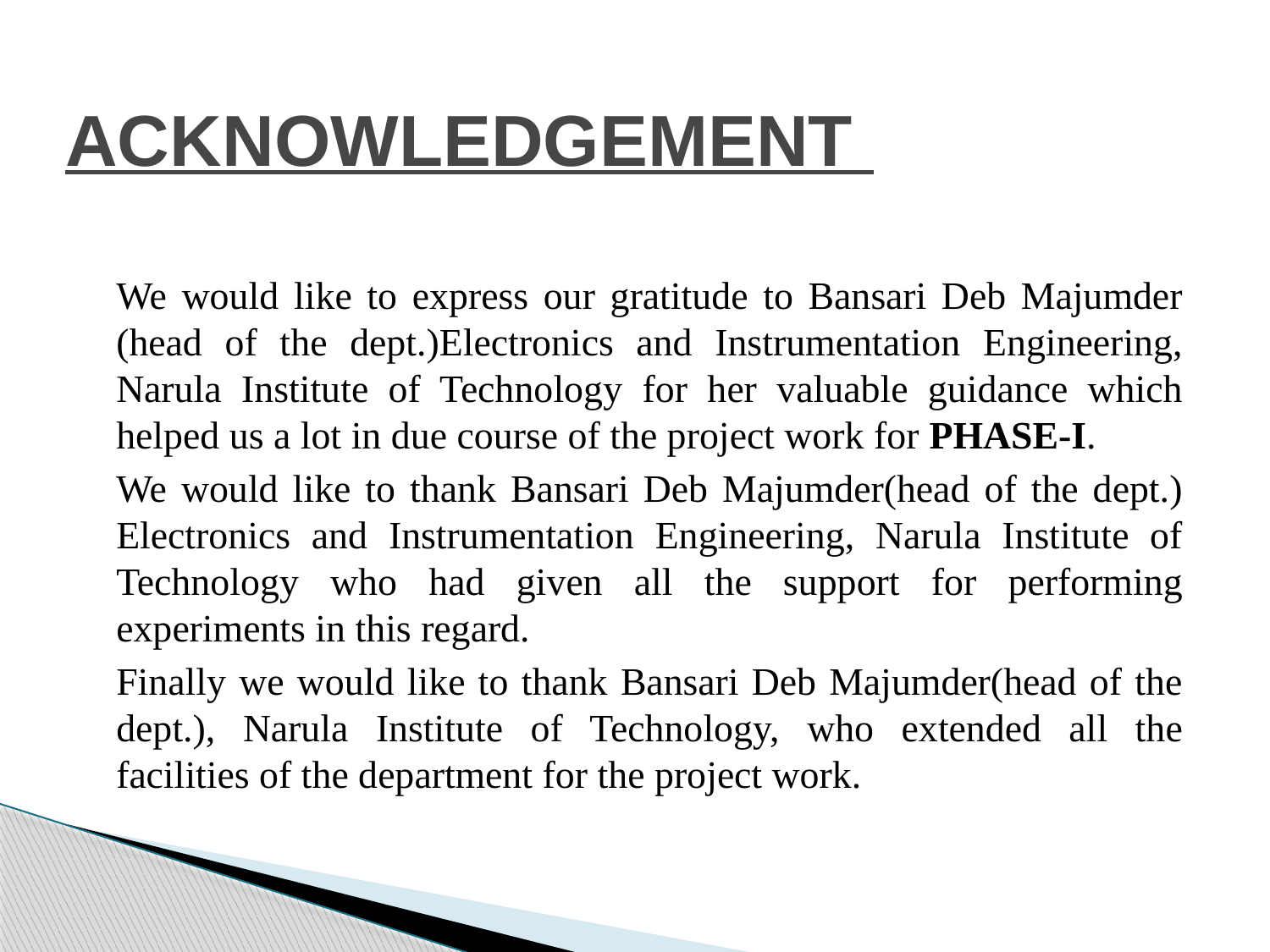

# ACKNOWLEDGEMENT
	We would like to express our gratitude to Bansari Deb Majumder (head of the dept.)Electronics and Instrumentation Engineering, Narula Institute of Technology for her valuable guidance which helped us a lot in due course of the project work for PHASE-I.
	We would like to thank Bansari Deb Majumder(head of the dept.) Electronics and Instrumentation Engineering, Narula Institute of Technology who had given all the support for performing experiments in this regard.
	Finally we would like to thank Bansari Deb Majumder(head of the dept.), Narula Institute of Technology, who extended all the facilities of the department for the project work.